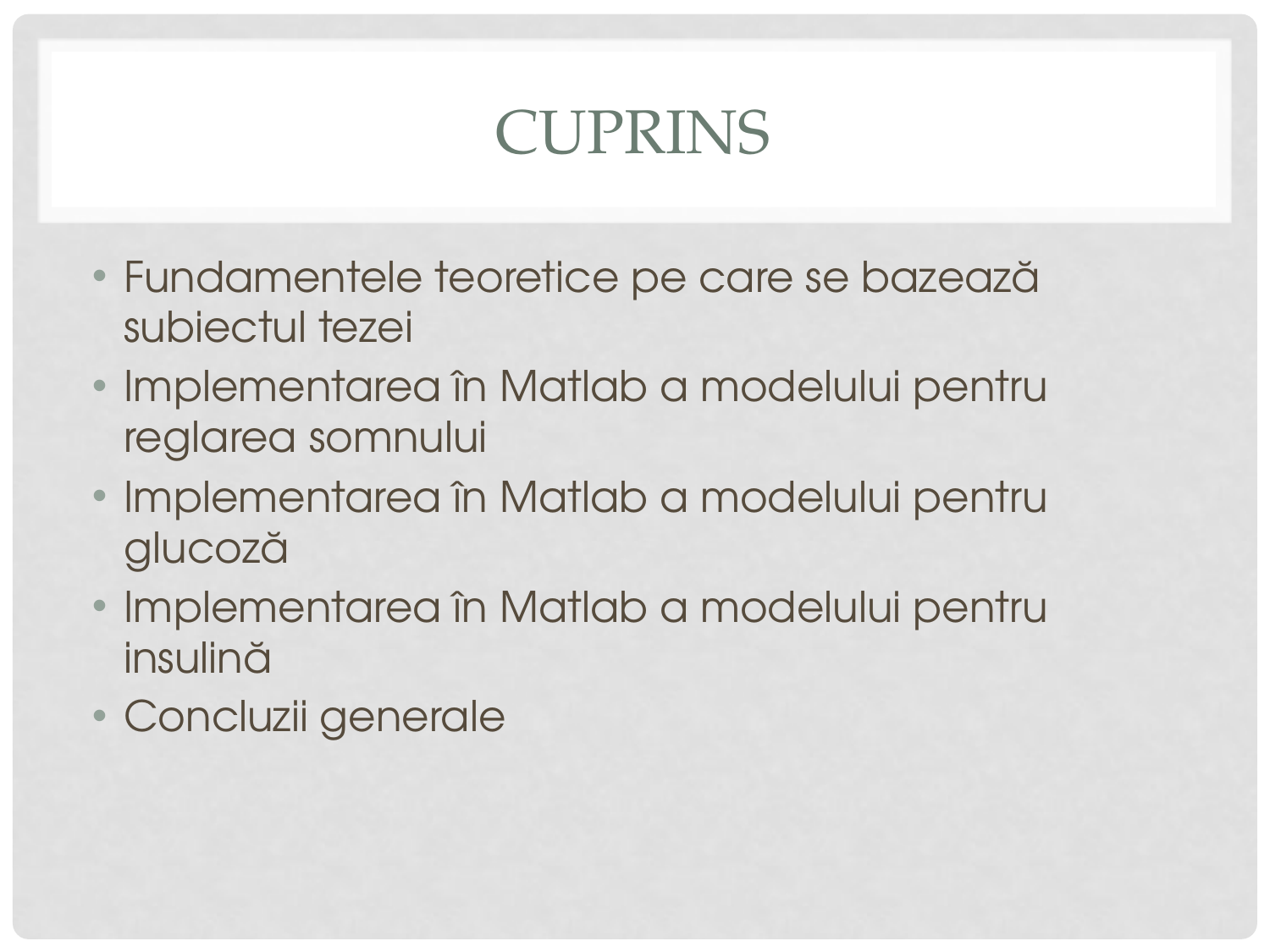

# Cuprins
Fundamentele teoretice pe care se bazează subiectul tezei
Implementarea în Matlab a modelului pentru reglarea somnului
Implementarea în Matlab a modelului pentru glucoză
Implementarea în Matlab a modelului pentru insulină
Concluzii generale